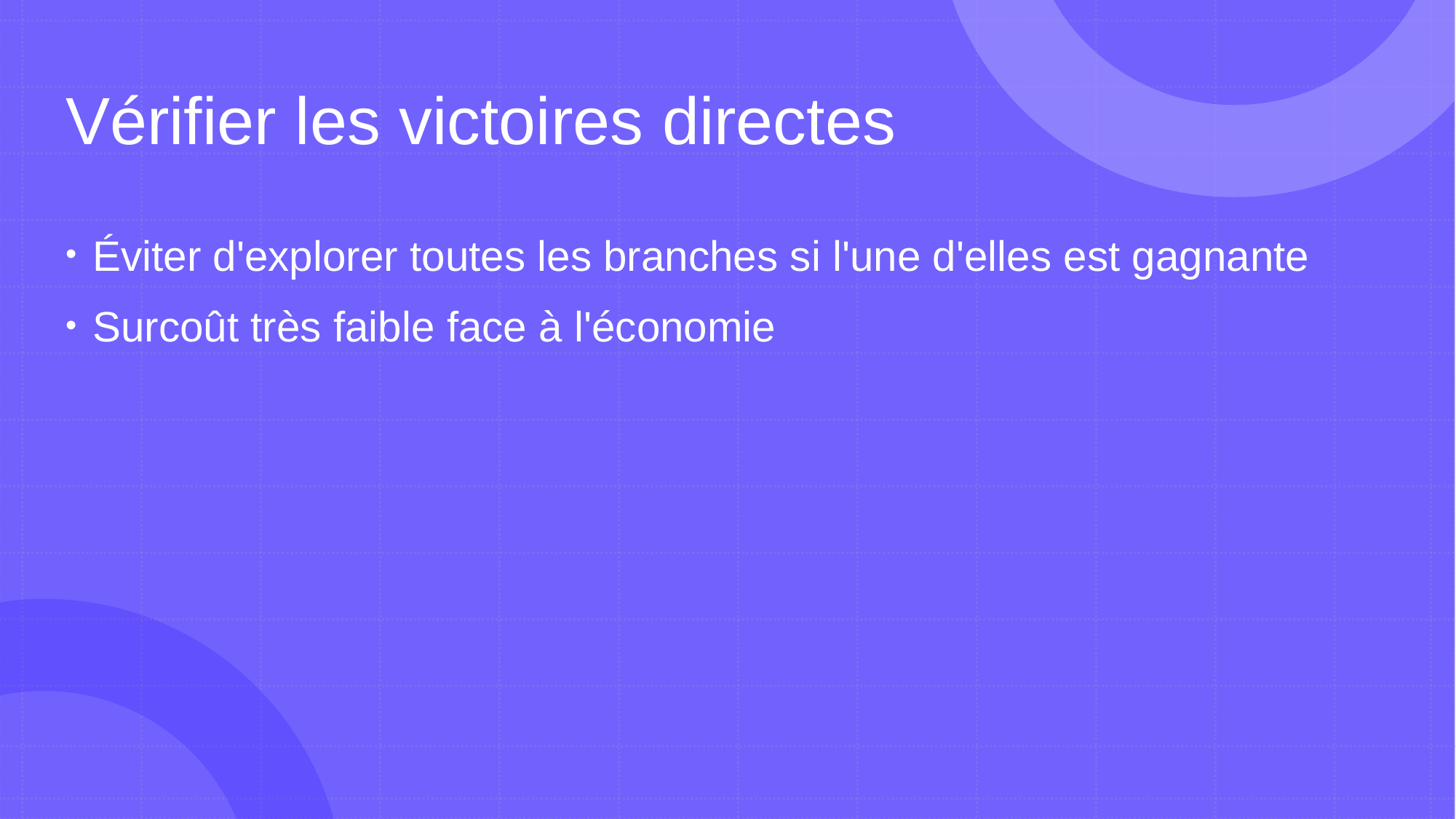

# Vérifier les victoires directes
Éviter d'explorer toutes les branches si l'une d'elles est gagnante
Surcoût très faible face à l'économie